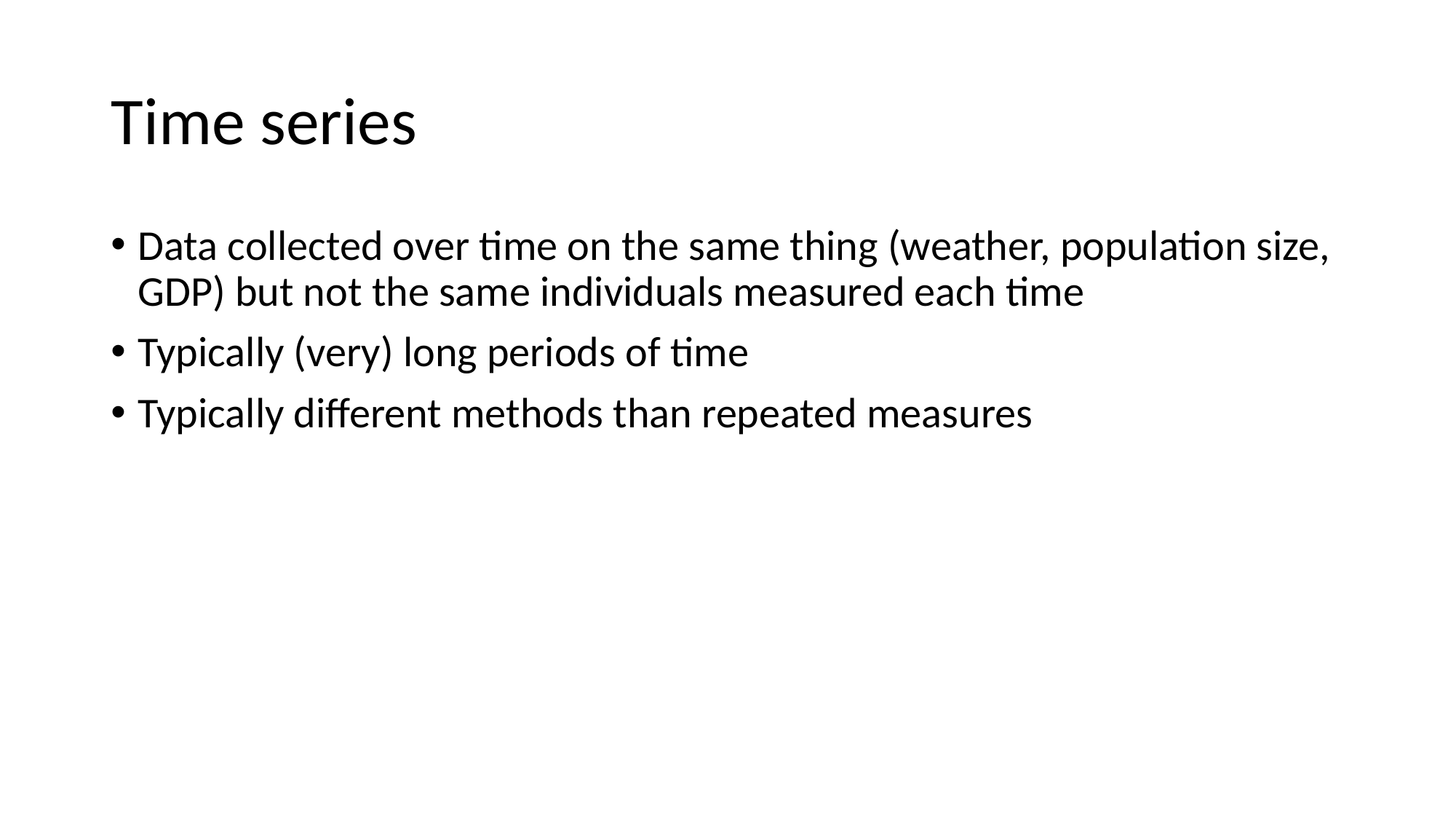

# Time series
Data collected over time on the same thing (weather, population size, GDP) but not the same individuals measured each time
Typically (very) long periods of time
Typically different methods than repeated measures